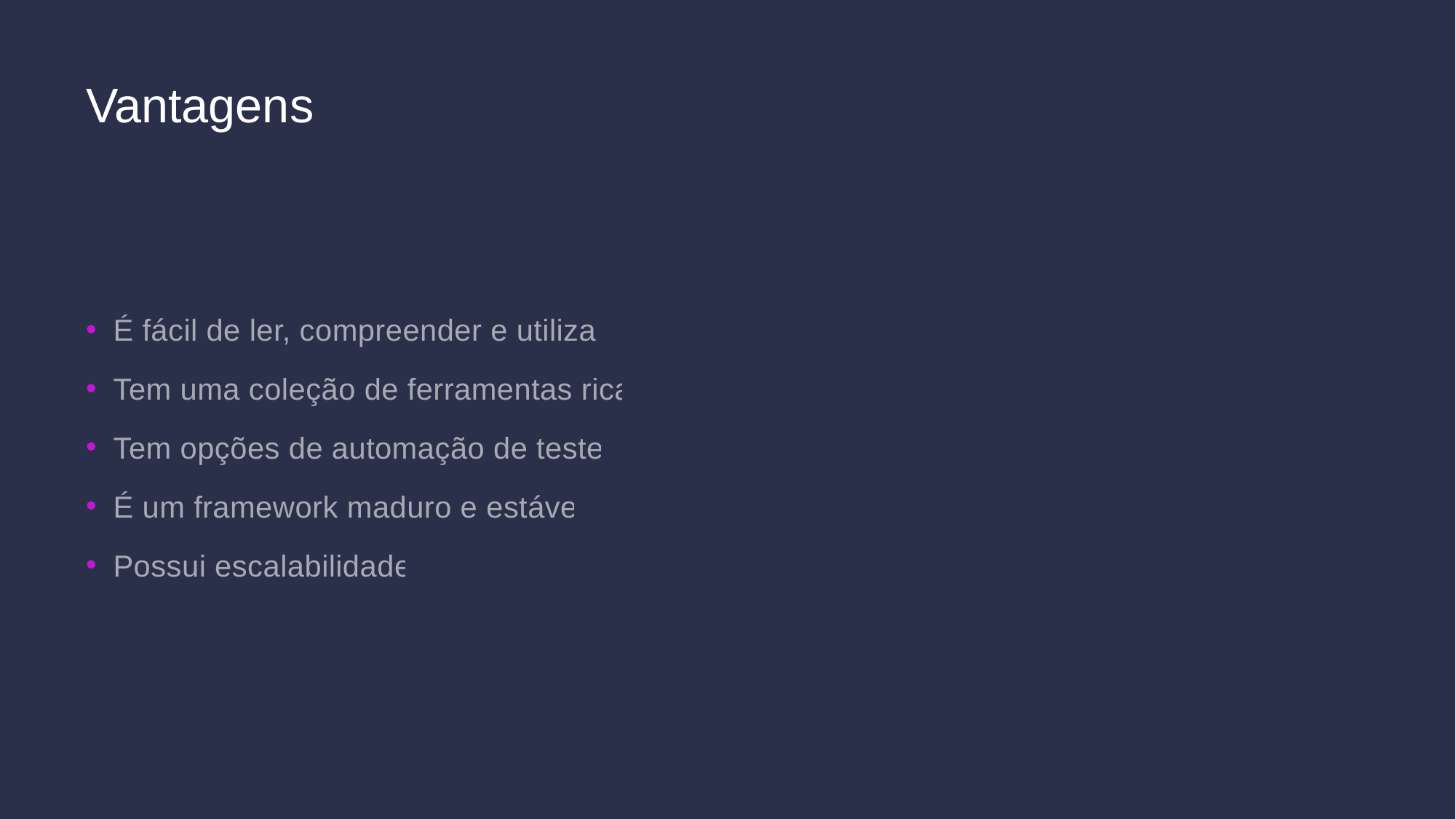

# Vantagens
É fácil de ler, compreender e utilizar
Tem uma coleção de ferramentas rica
Tem opções de automação de teste.
É um framework maduro e estável
Possui escalabilidade